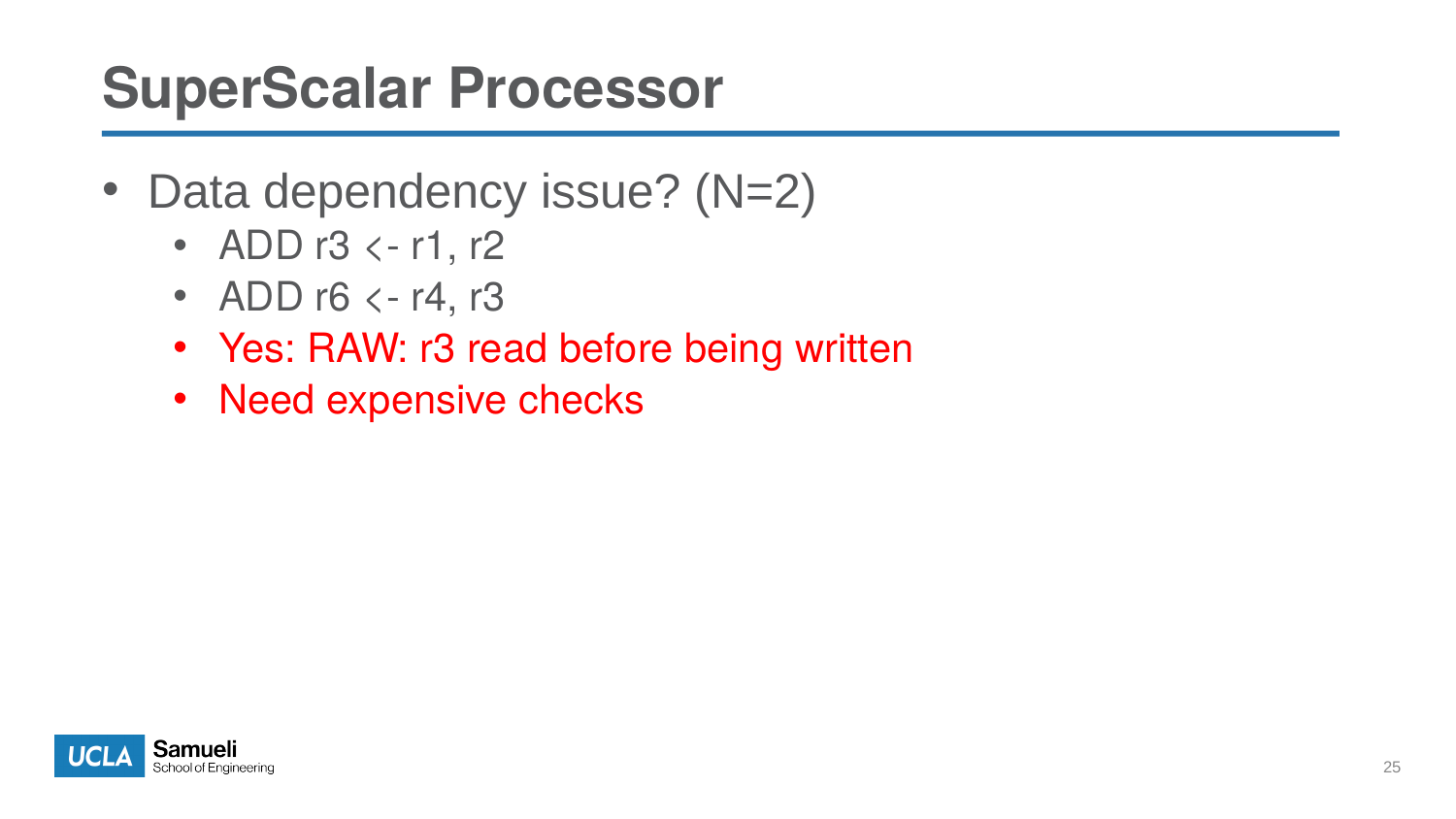

SuperScalar Processor
Data dependency issue? (N=2)
ADD r3 <- r1, r2
ADD r6 <- r4, r3
Yes: RAW: r3 read before being written
Need expensive checks

25